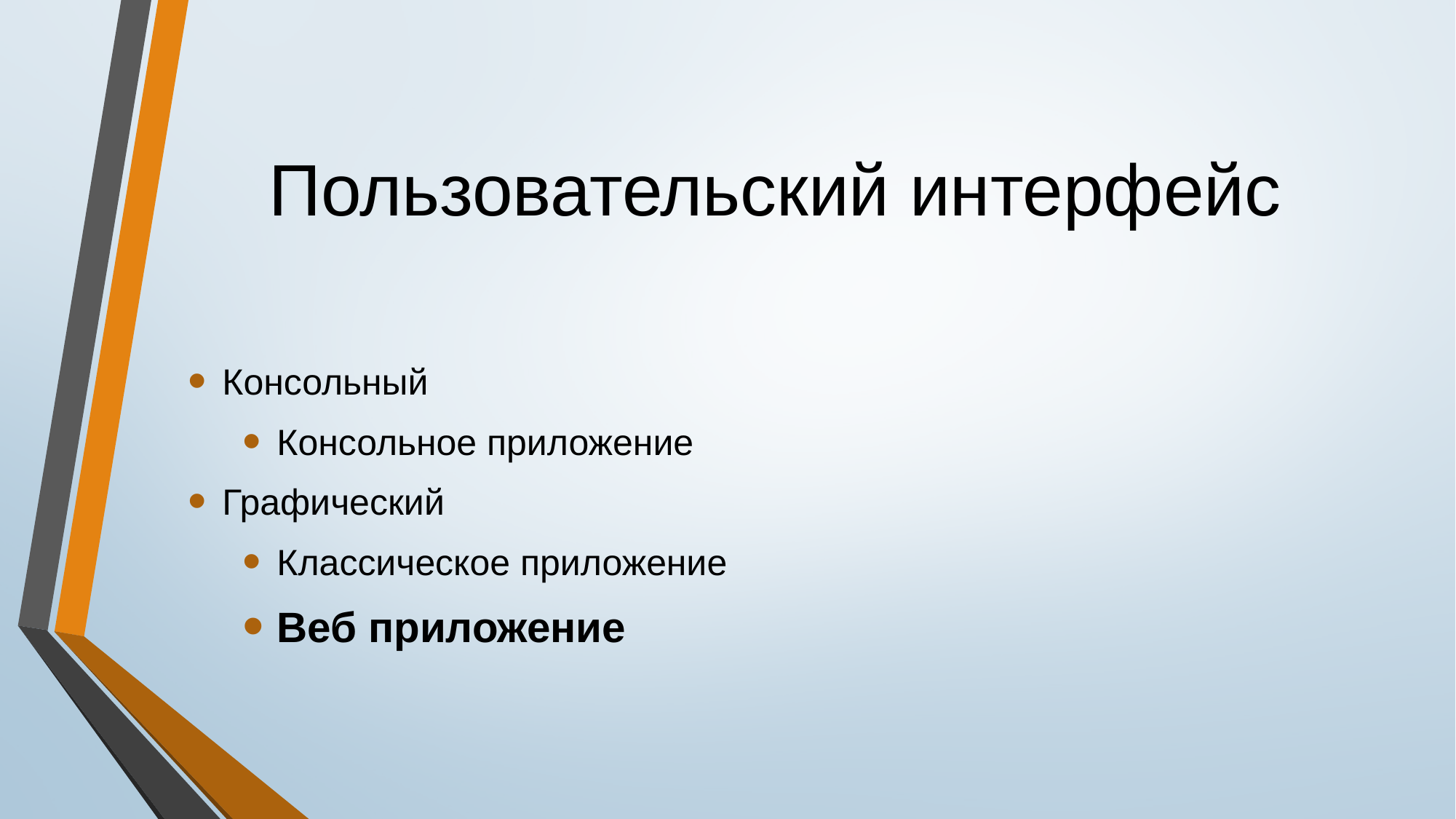

# Пользовательский интерфейс
Консольный
Консольное приложение
Графический
Классическое приложение
Веб приложение